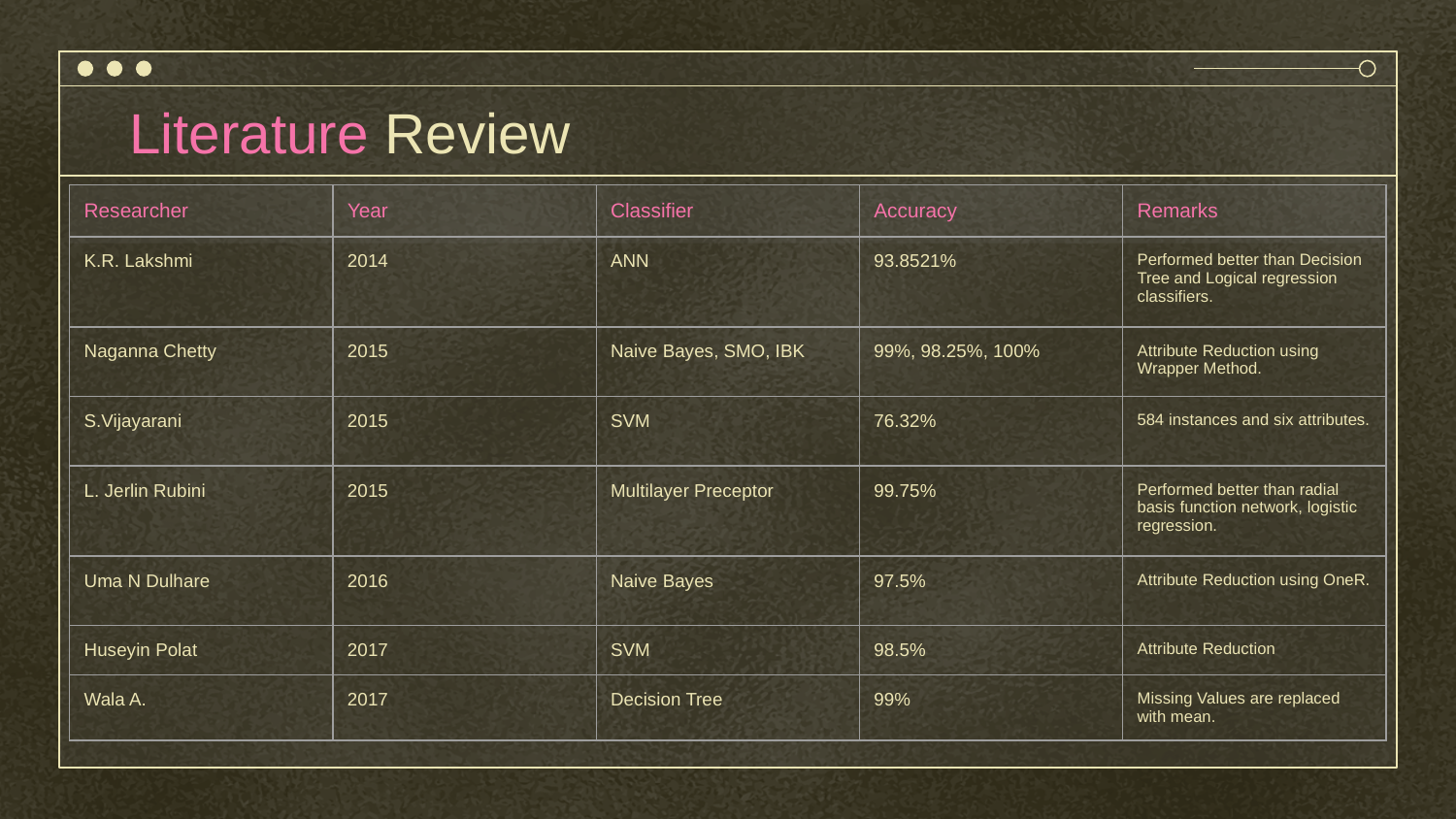

# Literature Review

| Researcher | Year | Classifier | Accuracy | Remarks |
| --- | --- | --- | --- | --- |
| K.R. Lakshmi | 2014 | ANN | 93.8521% | Performed better than Decision Tree and Logical regression classifiers. |
| Naganna Chetty | 2015 | Naive Bayes, SMO, IBK | 99%, 98.25%, 100% | Attribute Reduction using Wrapper Method. |
| S.Vijayarani | 2015 | SVM | 76.32% | 584 instances and six attributes. |
| L. Jerlin Rubini | 2015 | Multilayer Preceptor | 99.75% | Performed better than radial basis function network, logistic regression. |
| Uma N Dulhare | 2016 | Naive Bayes | 97.5% | Attribute Reduction using OneR. |
| Huseyin Polat | 2017 | SVM | 98.5% | Attribute Reduction |
| Wala A. | 2017 | Decision Tree | 99% | Missing Values are replaced with mean. |